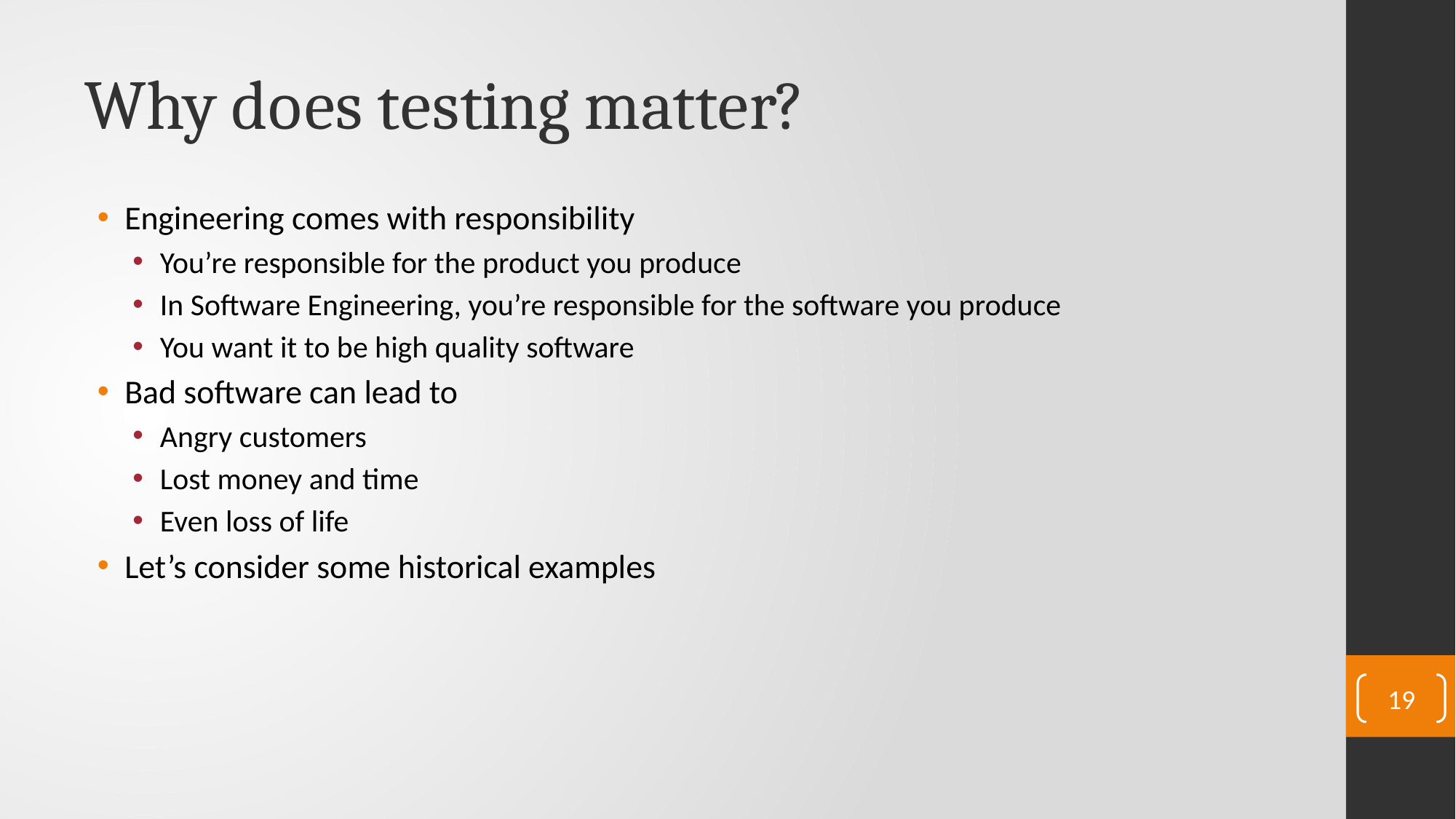

# Why does testing matter?
Engineering comes with responsibility
You’re responsible for the product you produce
In Software Engineering, you’re responsible for the software you produce
You want it to be high quality software
Bad software can lead to
Angry customers
Lost money and time
Even loss of life
Let’s consider some historical examples

19